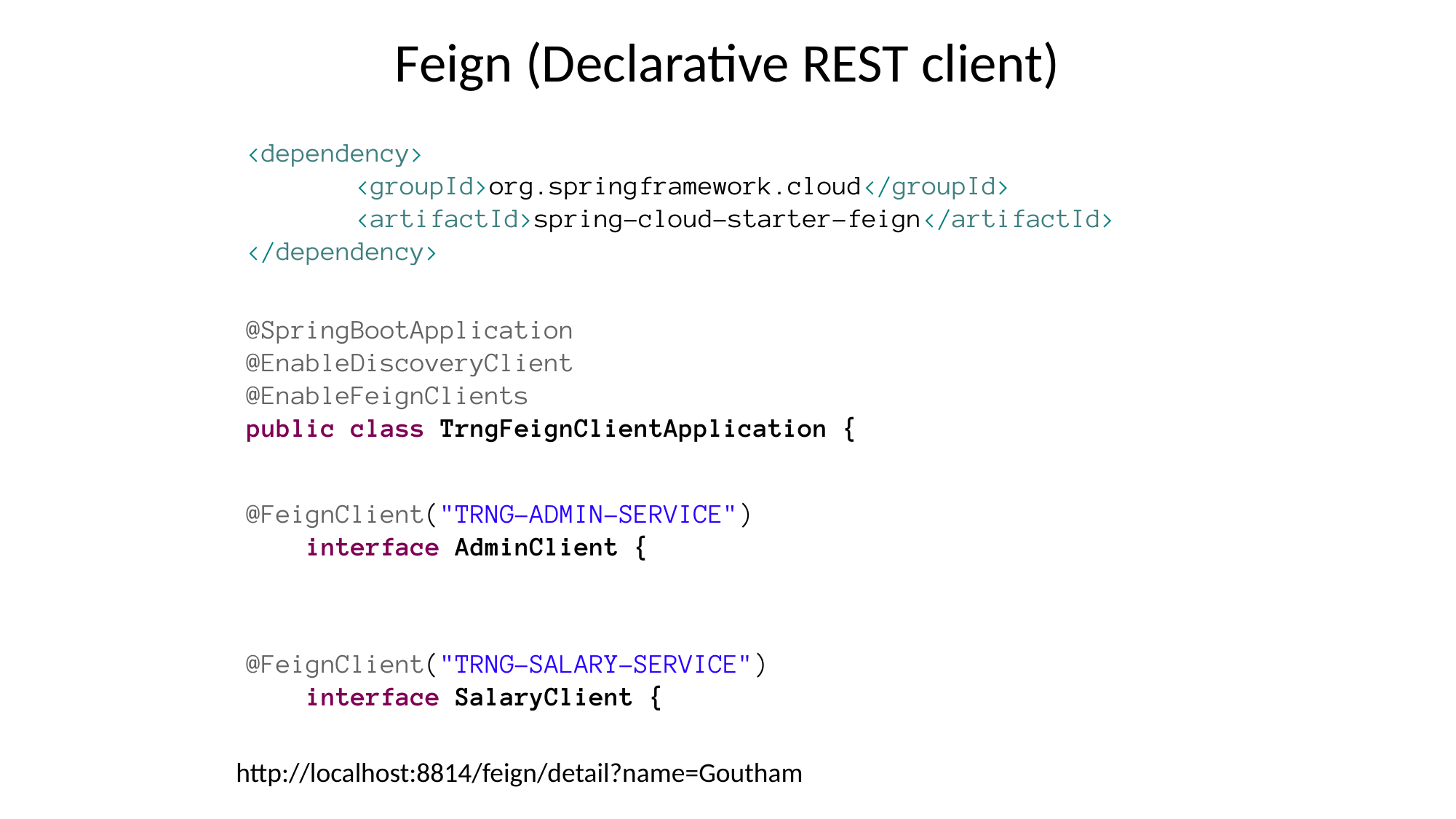

# Feign (Declarative REST client)
<dependency>
	<groupId>org.springframework.cloud</groupId>
	<artifactId>spring-cloud-starter-feign</artifactId>
</dependency>
@SpringBootApplication
@EnableDiscoveryClient
@EnableFeignClients
public class TrngFeignClientApplication {
@FeignClient("TRNG-ADMIN-SERVICE")
    interface AdminClient {
@FeignClient("TRNG-SALARY-SERVICE")
    interface SalaryClient {
http://localhost:8814/feign/detail?name=Goutham